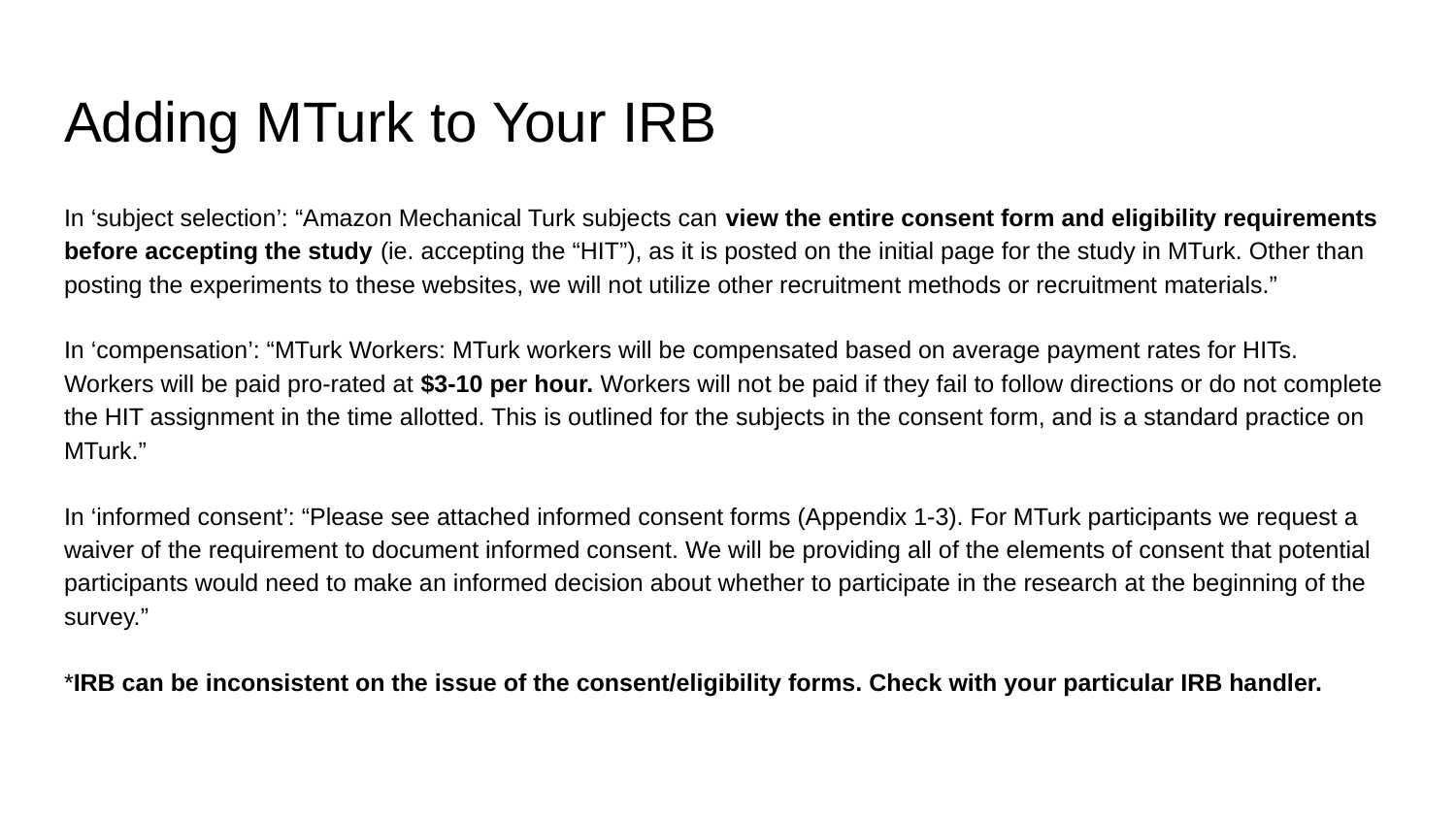

# Adding MTurk to Your IRB
In ‘subject selection’: “Amazon Mechanical Turk subjects can view the entire consent form and eligibility requirements before accepting the study (ie. accepting the “HIT”), as it is posted on the initial page for the study in MTurk. Other than posting the experiments to these websites, we will not utilize other recruitment methods or recruitment materials.”
In ‘compensation’: “MTurk Workers: MTurk workers will be compensated based on average payment rates for HITs. Workers will be paid pro-rated at $3-10 per hour. Workers will not be paid if they fail to follow directions or do not complete the HIT assignment in the time allotted. This is outlined for the subjects in the consent form, and is a standard practice on MTurk.”
In ‘informed consent’: “Please see attached informed consent forms (Appendix 1-3). For MTurk participants we request a waiver of the requirement to document informed consent. We will be providing all of the elements of consent that potential participants would need to make an informed decision about whether to participate in the research at the beginning of the survey.”
*IRB can be inconsistent on the issue of the consent/eligibility forms. Check with your particular IRB handler.